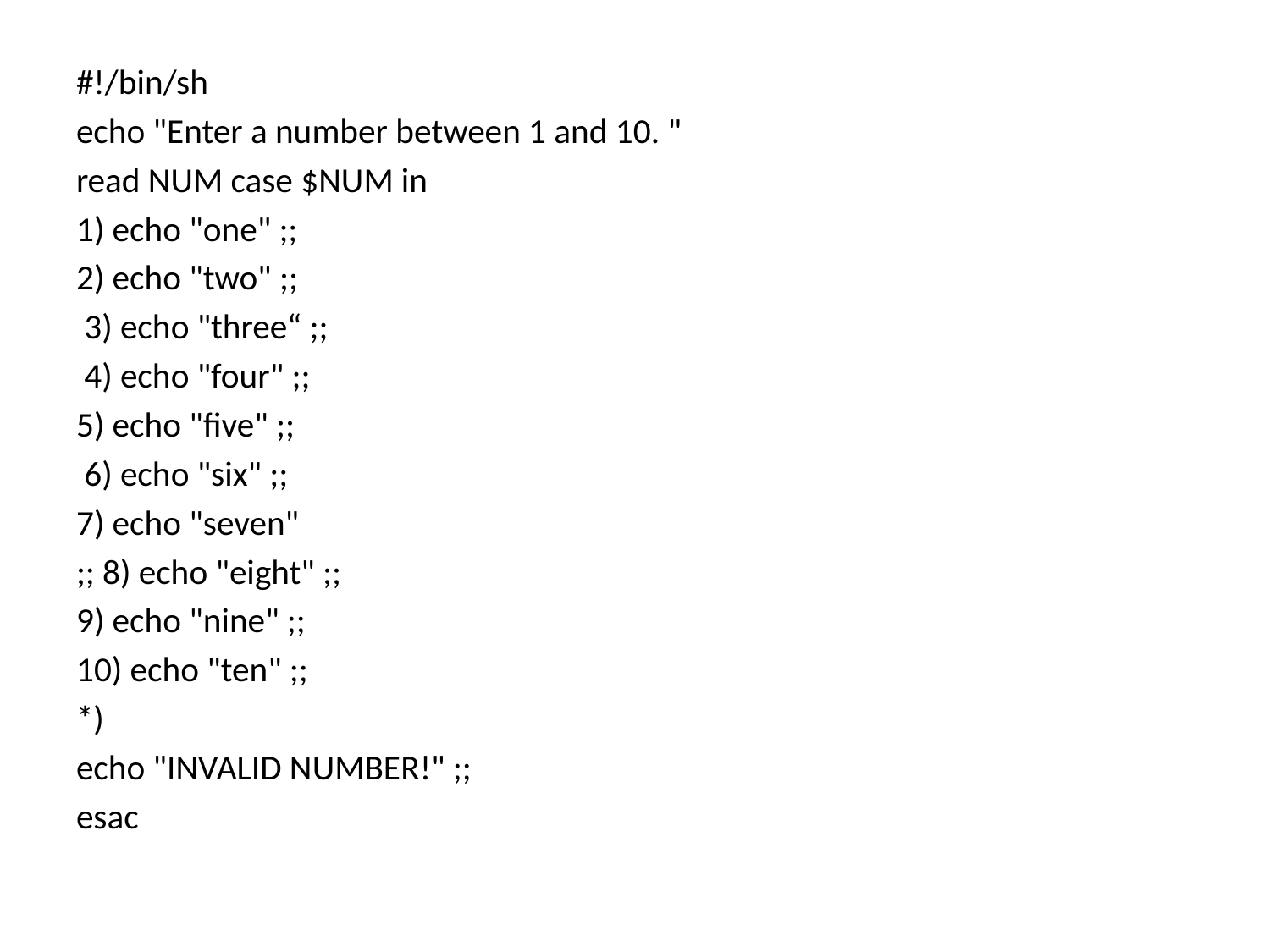

#
#!/bin/sh
echo "Enter a number between 1 and 10. "
read NUM case $NUM in
1) echo "one" ;;
2) echo "two" ;;
 3) echo "three“ ;;
 4) echo "four" ;;
5) echo "five" ;;
 6) echo "six" ;;
7) echo "seven"
;; 8) echo "eight" ;;
9) echo "nine" ;;
10) echo "ten" ;;
*)
echo "INVALID NUMBER!" ;;
esac